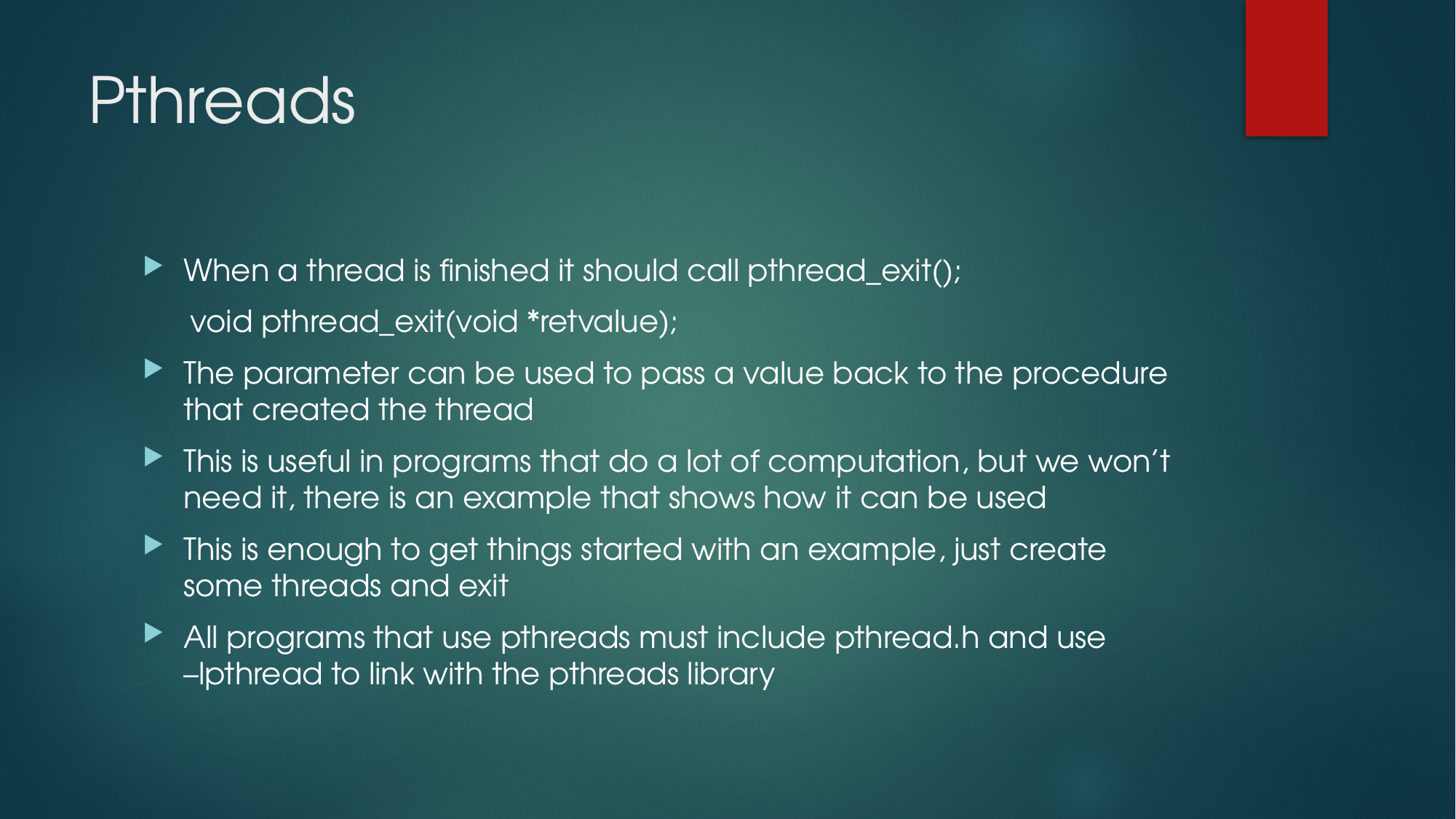

# Pthreads
When a thread is finished it should call pthread_exit();
void pthread_exit(void *retvalue);
The parameter can be used to pass a value back to the procedure that created the thread
This is useful in programs that do a lot of computation, but we won’t need it, there is an example that shows how it can be used
This is enough to get things started with an example, just create some threads and exit
All programs that use pthreads must include pthread.h and use        –lpthread to link with the pthreads library